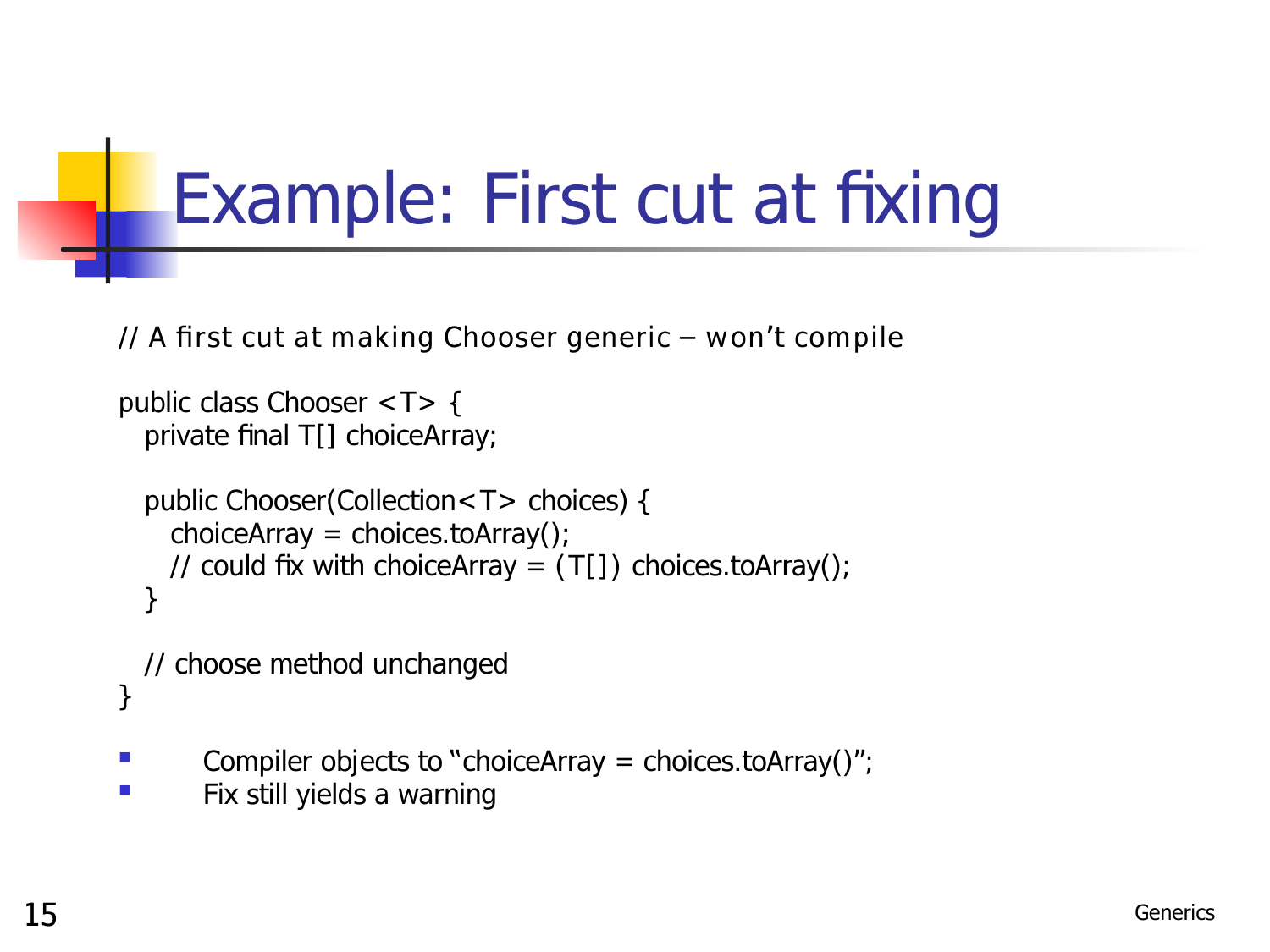

# Example: First cut at fixing

// A first cut at making Chooser generic – won’t compile

public class Chooser <T> {
   private final T[] choiceArray;

   public Chooser(Collection<T> choices) {
      choiceArray = choices.toArray();
      // could fix with choiceArray = (T[]) choices.toArray();
   }

   // choose method unchanged
}

Compiler objects to “choiceArray = choices.toArray()”;
Fix still yields a warning